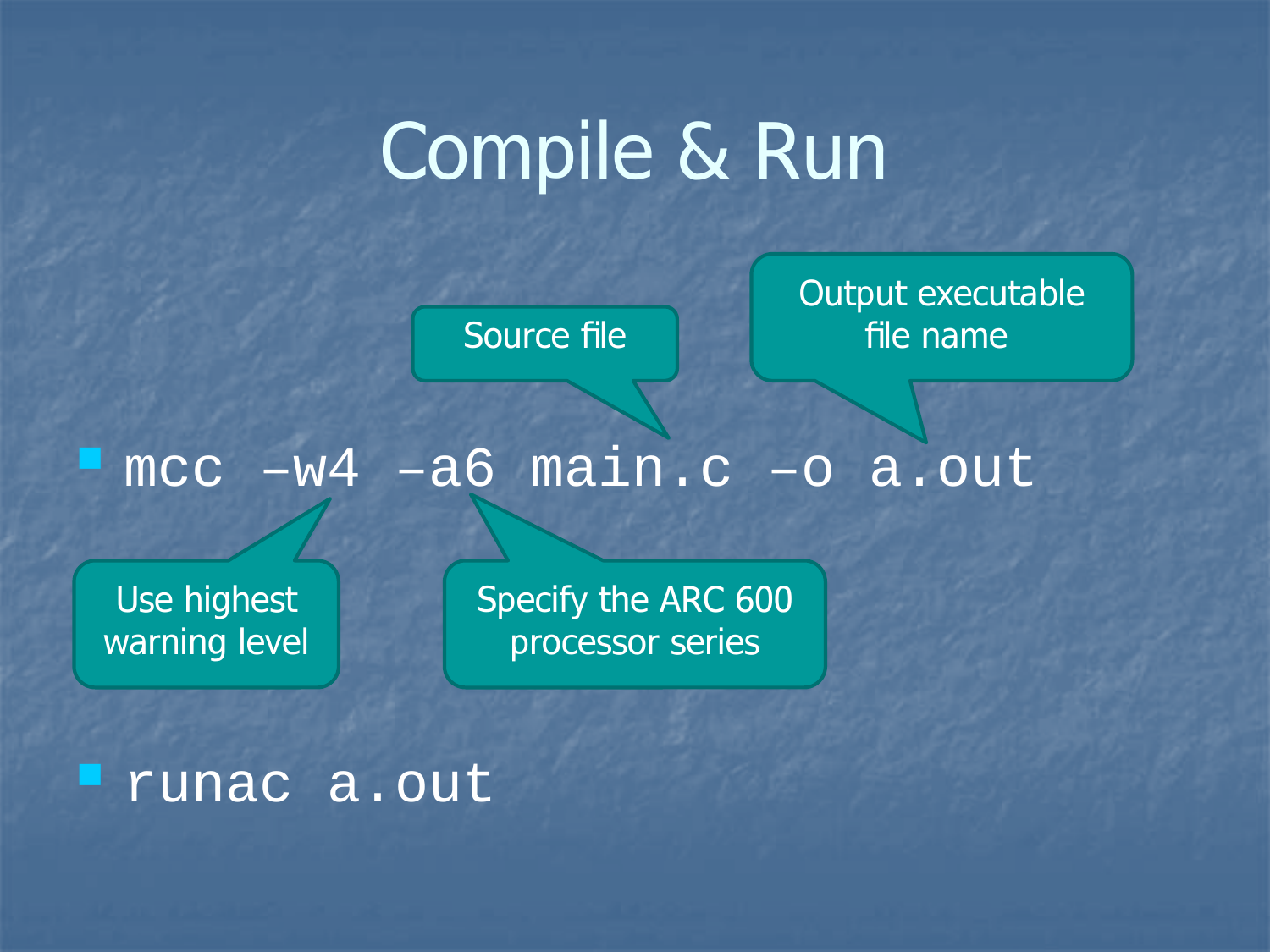

# Compile & Run

Output executable file name

Source file
mcc –w4 –a6 main.c –o a.out

runac a.out

Use highest warning level
Specify the ARC 600 processor series